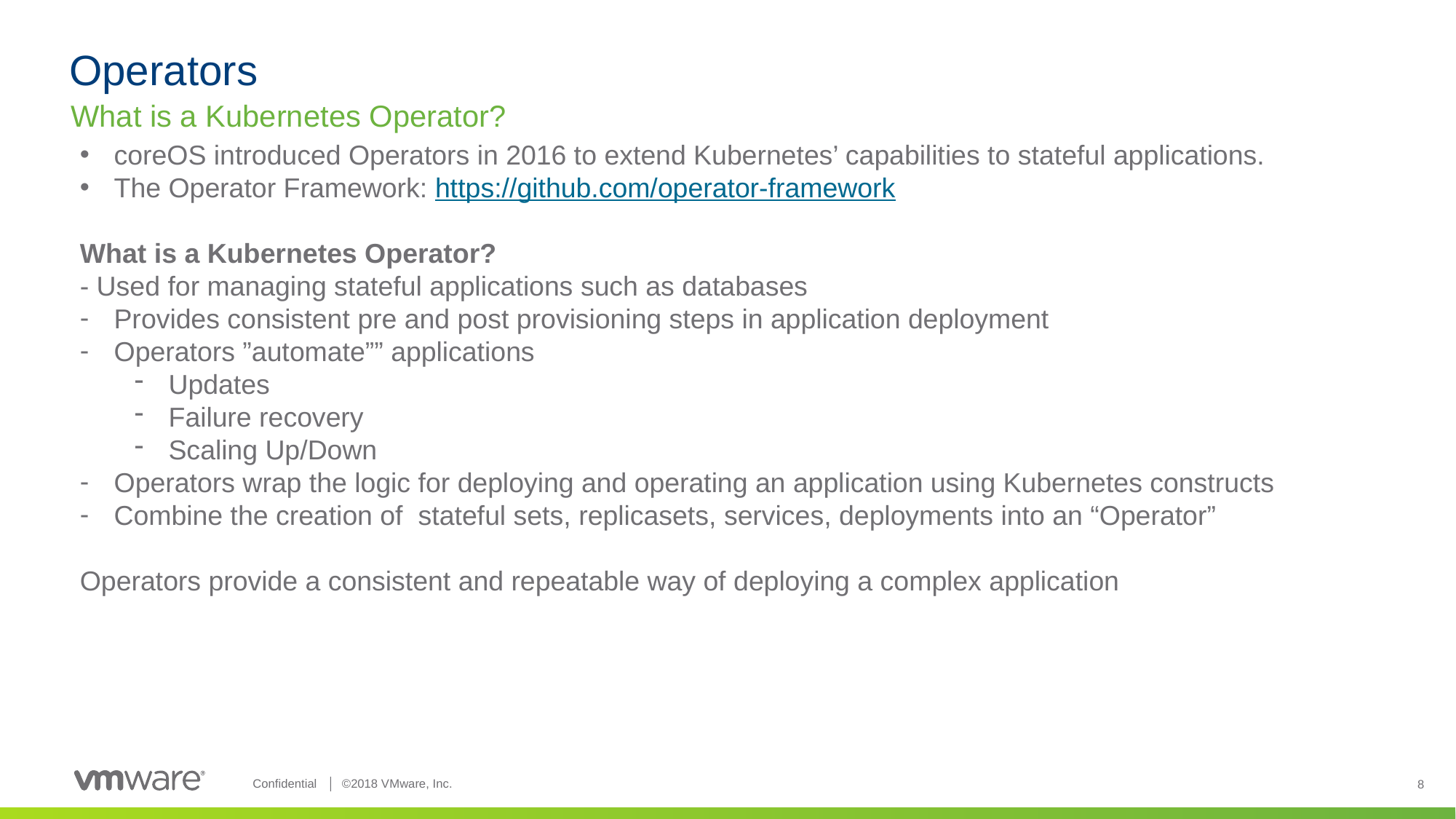

# Operators
What is a Kubernetes Operator?
coreOS introduced Operators in 2016 to extend Kubernetes’ capabilities to stateful applications.
The Operator Framework: https://github.com/operator-framework

What is a Kubernetes Operator?
- Used for managing stateful applications such as databases
Provides consistent pre and post provisioning steps in application deployment
Operators ”automate”” applications
Updates
Failure recovery
Scaling Up/Down
Operators wrap the logic for deploying and operating an application using Kubernetes constructs
Combine the creation of  stateful sets, replicasets, services, deployments into an “Operator”

Operators provide a consistent and repeatable way of deploying a complex application